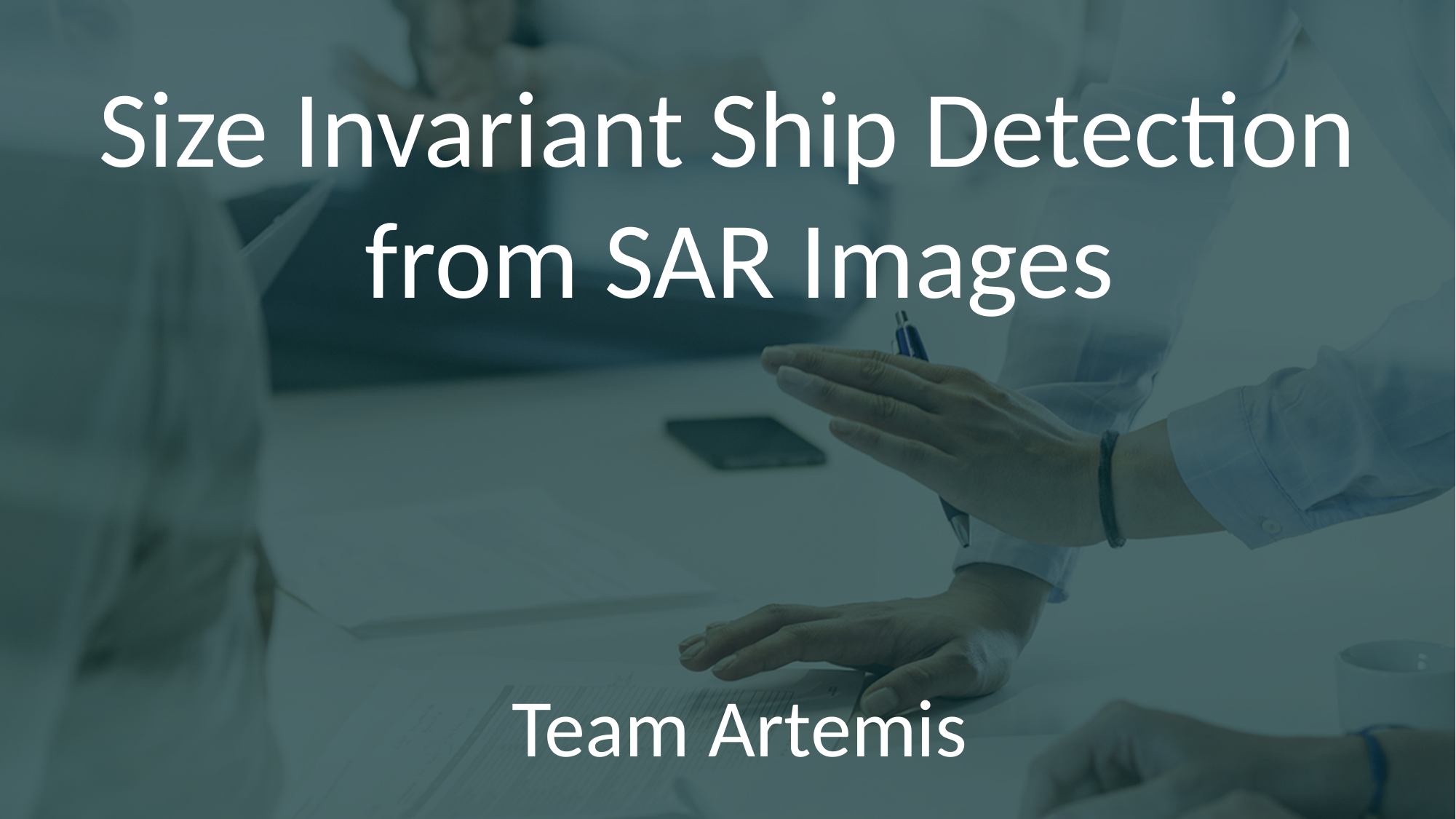

Size Invariant Ship Detection
from SAR Images
Team Artemis